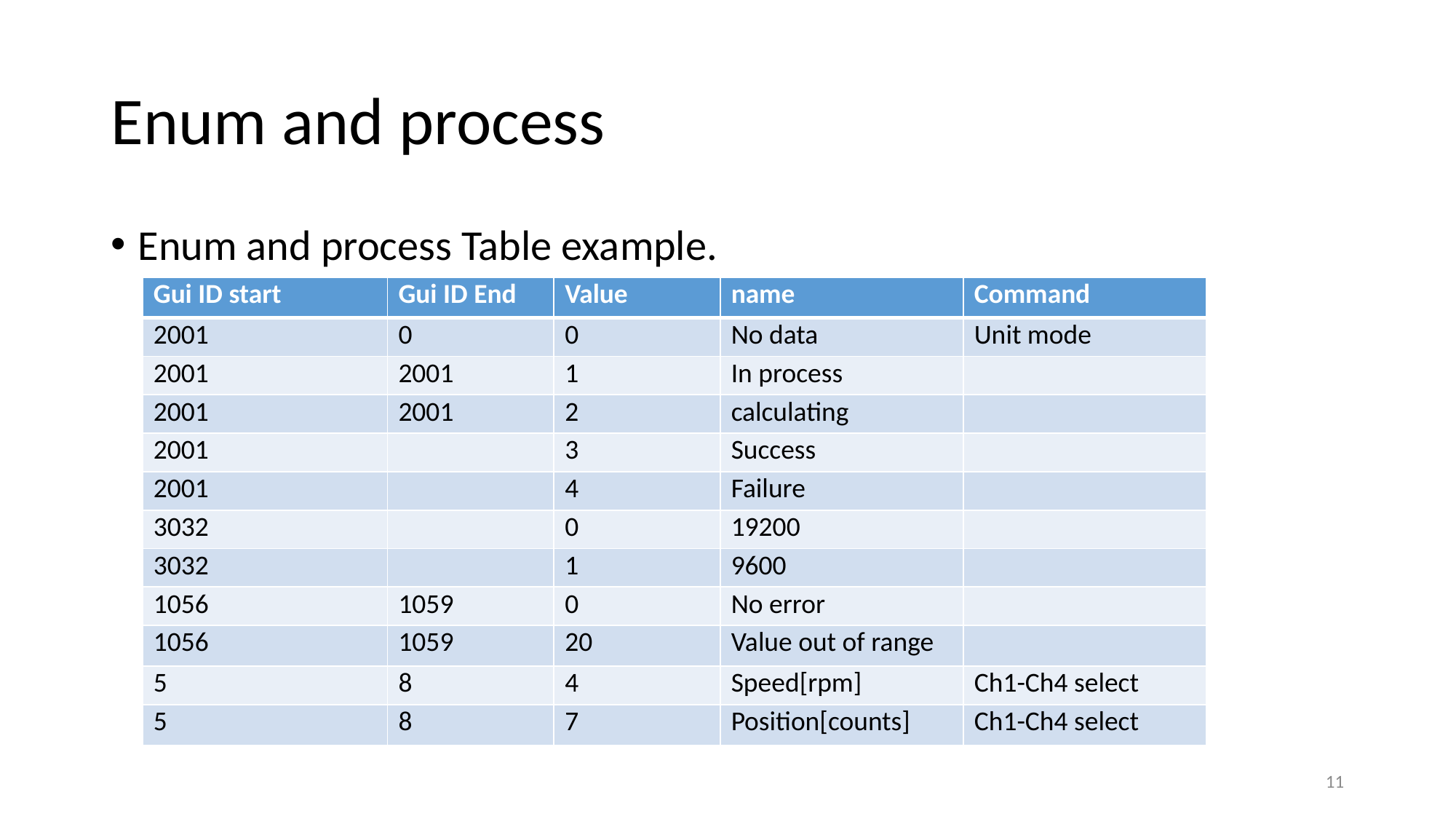

# Enum and process
Enum and process Table example.
| Gui ID start | Gui ID End | Value | name | Command |
| --- | --- | --- | --- | --- |
| 2001 | 0 | 0 | No data | Unit mode |
| 2001 | 2001 | 1 | In process |  |
| 2001 | 2001 | 2 | calculating |  |
| 2001 |  | 3 | Success |  |
| 2001 |  | 4 | Failure |  |
| 3032 |  | 0 | 19200 |  |
| 3032 |  | 1 | 9600 |  |
| 1056 | 1059 | 0 | No error |  |
| 1056 | 1059 | 20 | Value out of range |  |
| 5 | 8 | 4 | Speed[rpm] | Ch1-Ch4 select |
| 5 | 8 | 7 | Position[counts] | Ch1-Ch4 select |
11